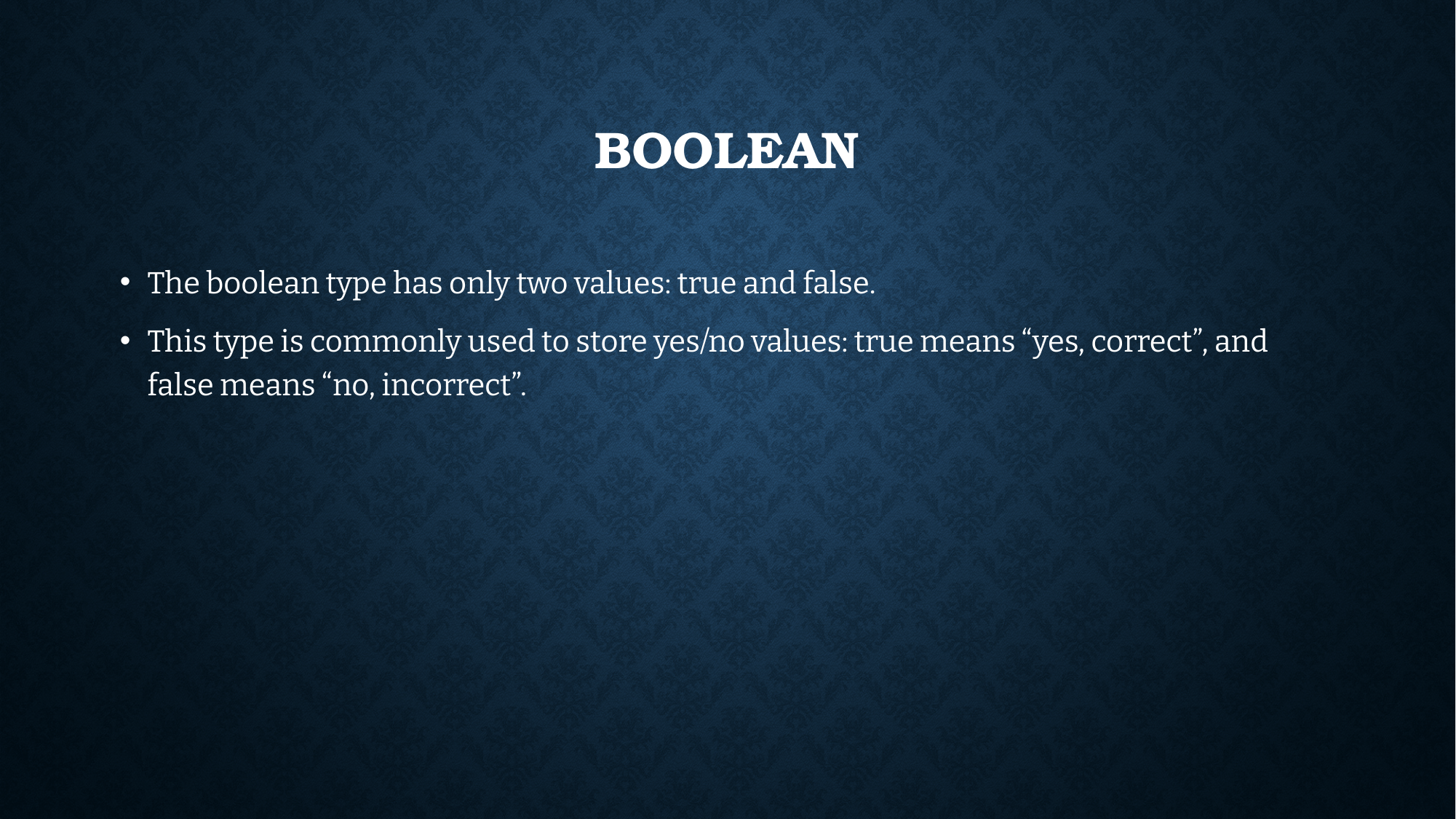

# Boolean
The boolean type has only two values: true and false.
This type is commonly used to store yes/no values: true means “yes, correct”, and false means “no, incorrect”.